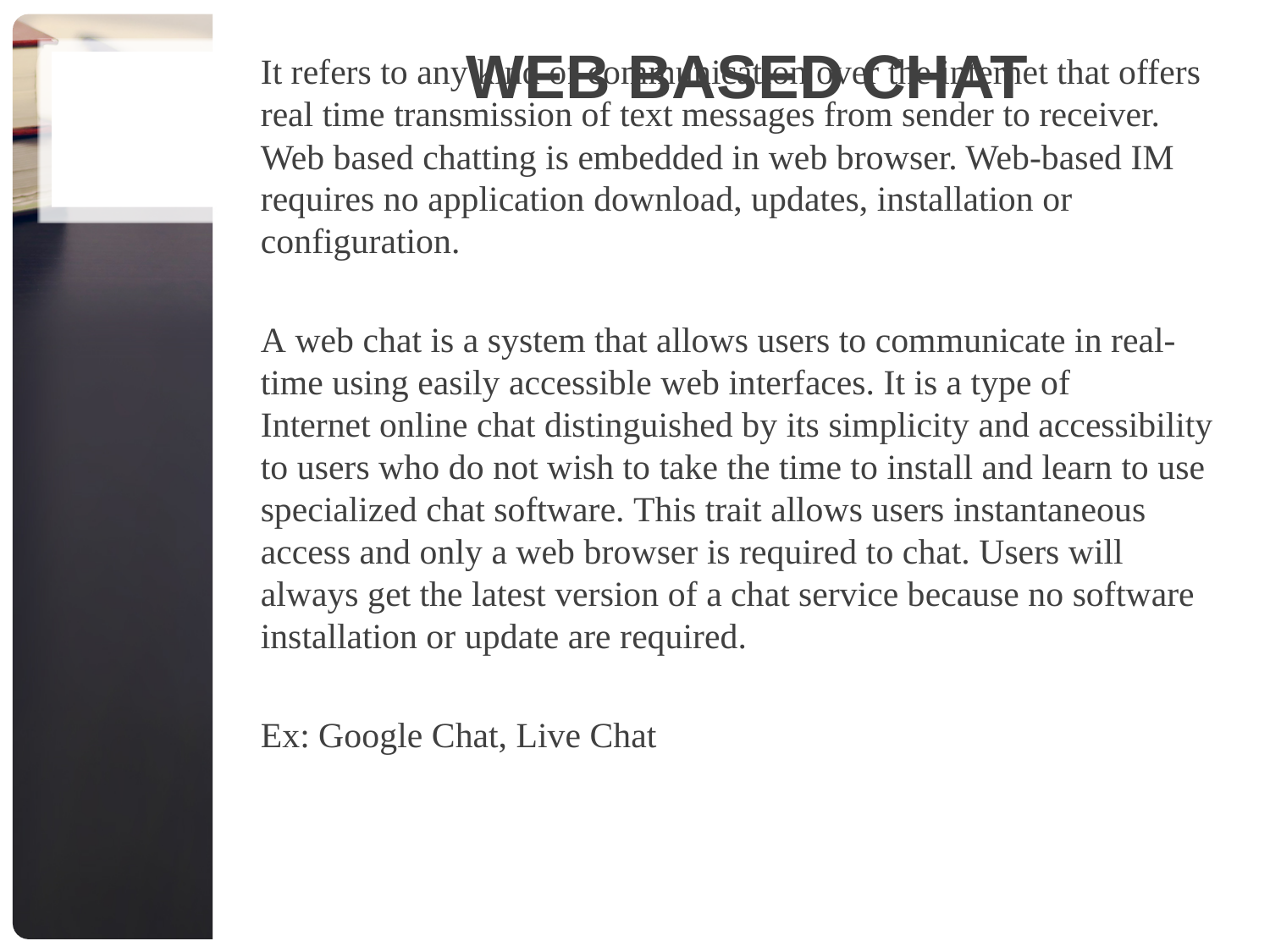

# Web Based Chat
It refers to any kind of communication over the internet that offers real time transmission of text messages from sender to receiver. Web based chatting is embedded in web browser. Web-based IM requires no application download, updates, installation or configuration.

A web chat is a system that allows users to communicate in real-time using easily accessible web interfaces. It is a type of Internet online chat distinguished by its simplicity and accessibility to users who do not wish to take the time to install and learn to use specialized chat software. This trait allows users instantaneous access and only a web browser is required to chat. Users will always get the latest version of a chat service because no software installation or update are required.

Ex: Google Chat, Live Chat